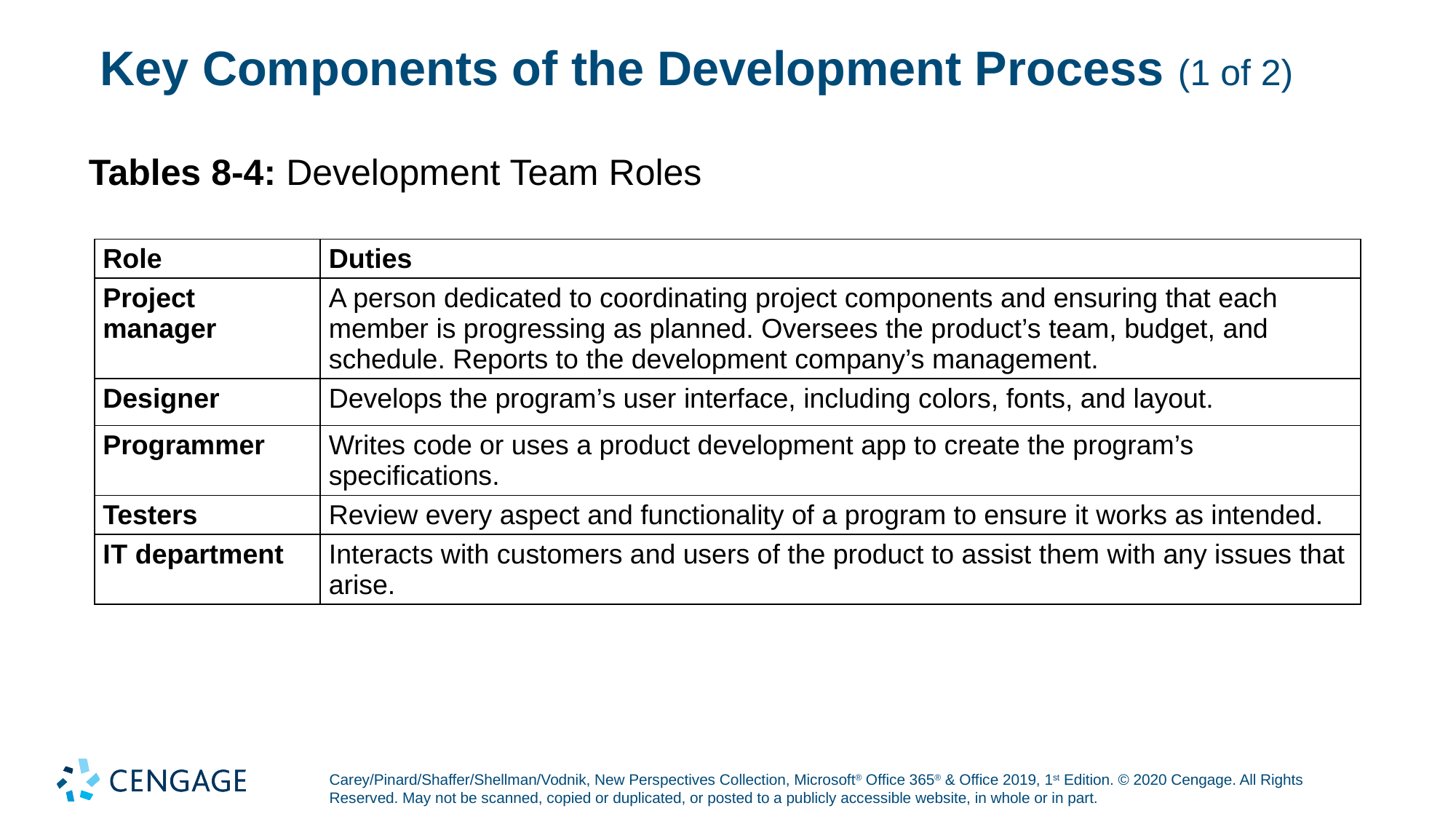

# Key Components of the Development Process (1 of 2)
Tables 8-4: Development Team Roles
| Role | Duties |
| --- | --- |
| Project manager | A person dedicated to coordinating project components and ensuring that each member is progressing as planned. Oversees the product’s team, budget, and schedule. Reports to the development company’s management. |
| Designer | Develops the program’s user interface, including colors, fonts, and layout. |
| Programmer | Writes code or uses a product development app to create the program’s specifications. |
| Testers | Review every aspect and functionality of a program to ensure it works as intended. |
| I T department | Interacts with customers and users of the product to assist them with any issues that arise. |